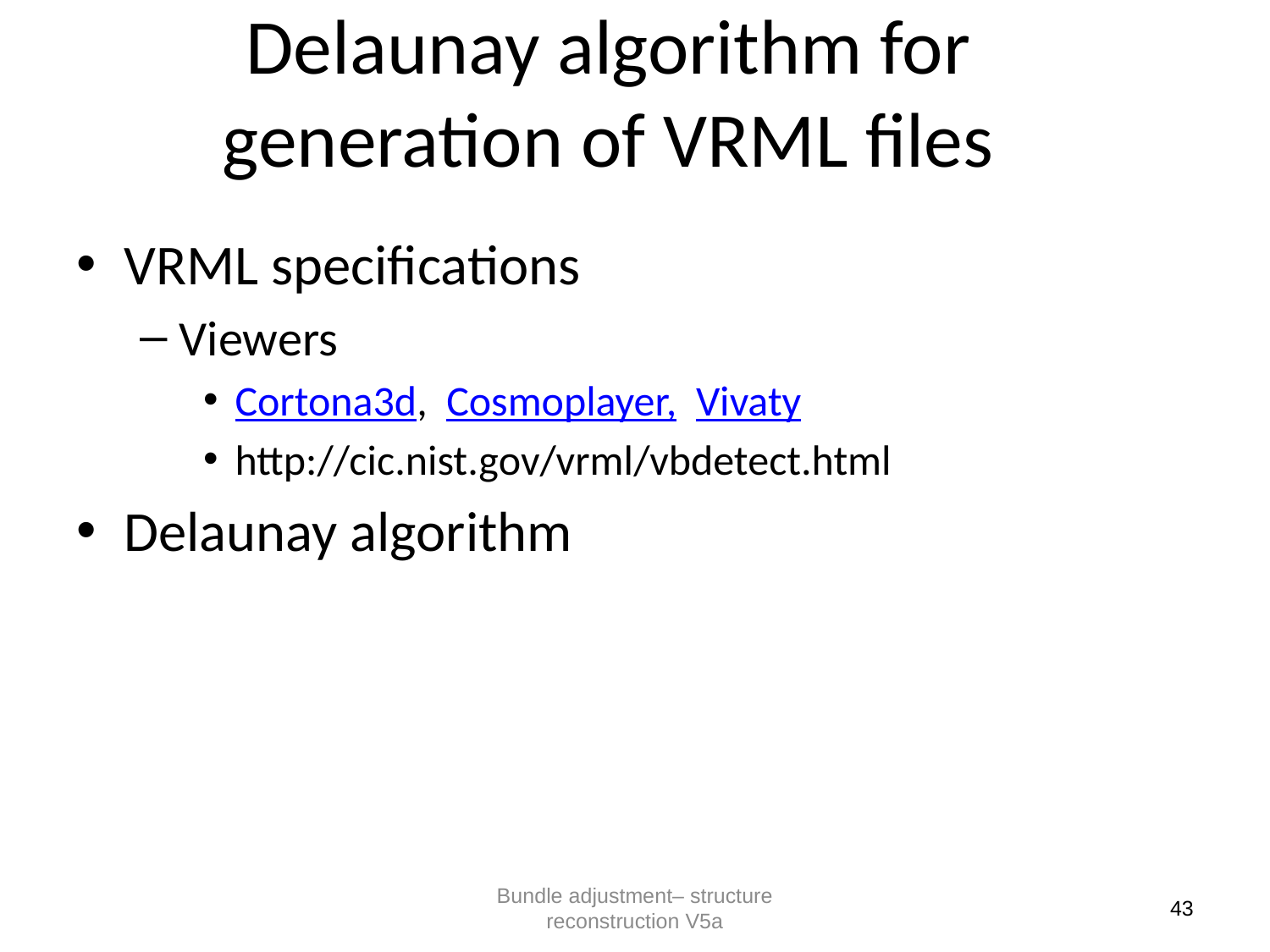

# Delaunay algorithm for generation of VRML files
VRML specifications
Viewers
Cortona3d,  Cosmoplayer,  Vivaty
http://cic.nist.gov/vrml/vbdetect.html
Delaunay algorithm
Bundle adjustment– structure reconstruction V5a
43